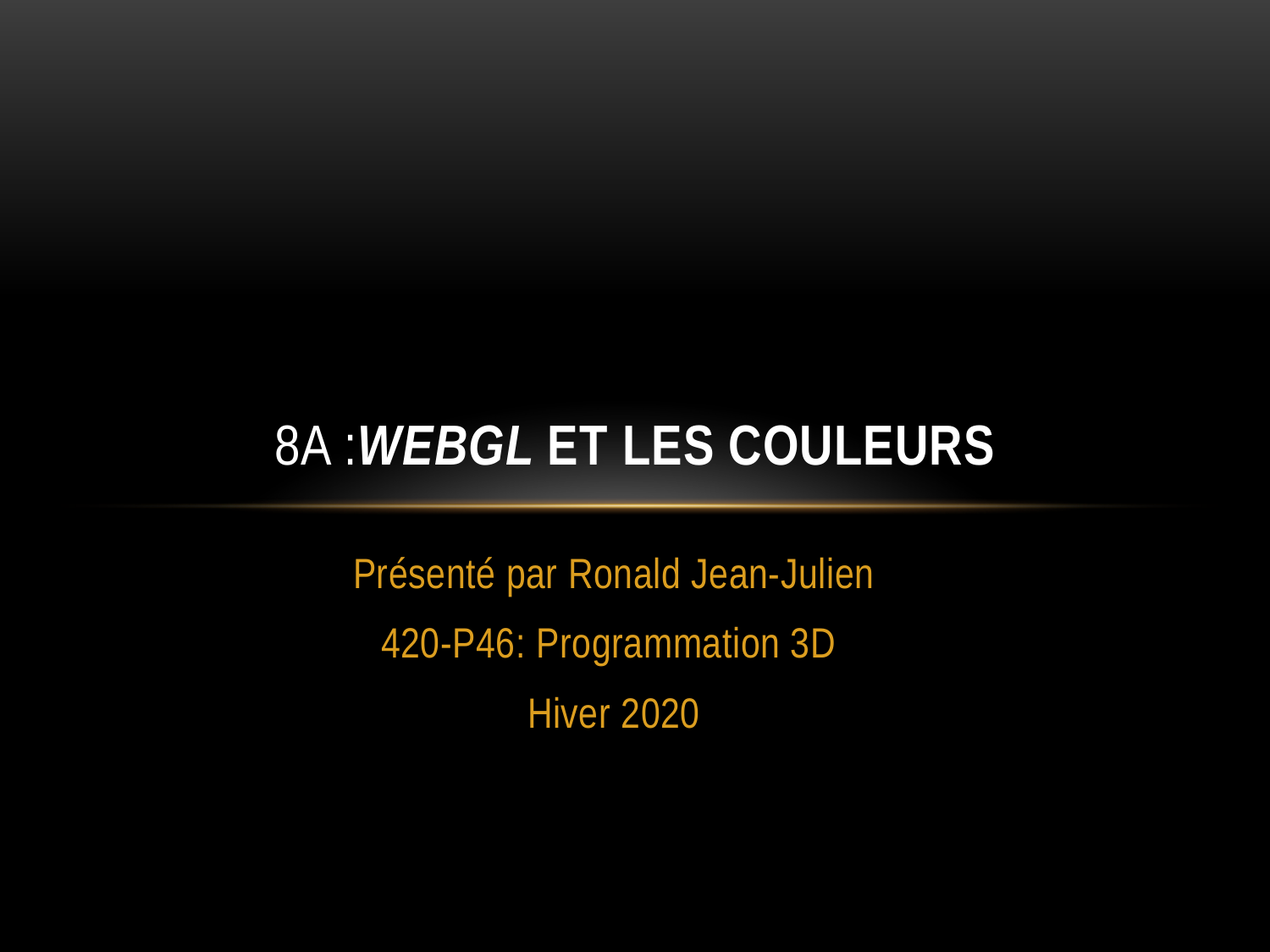

# 8A :webgl et les couleurs
Présenté par Ronald Jean-Julien
420-P46: Programmation 3D
Hiver 2020